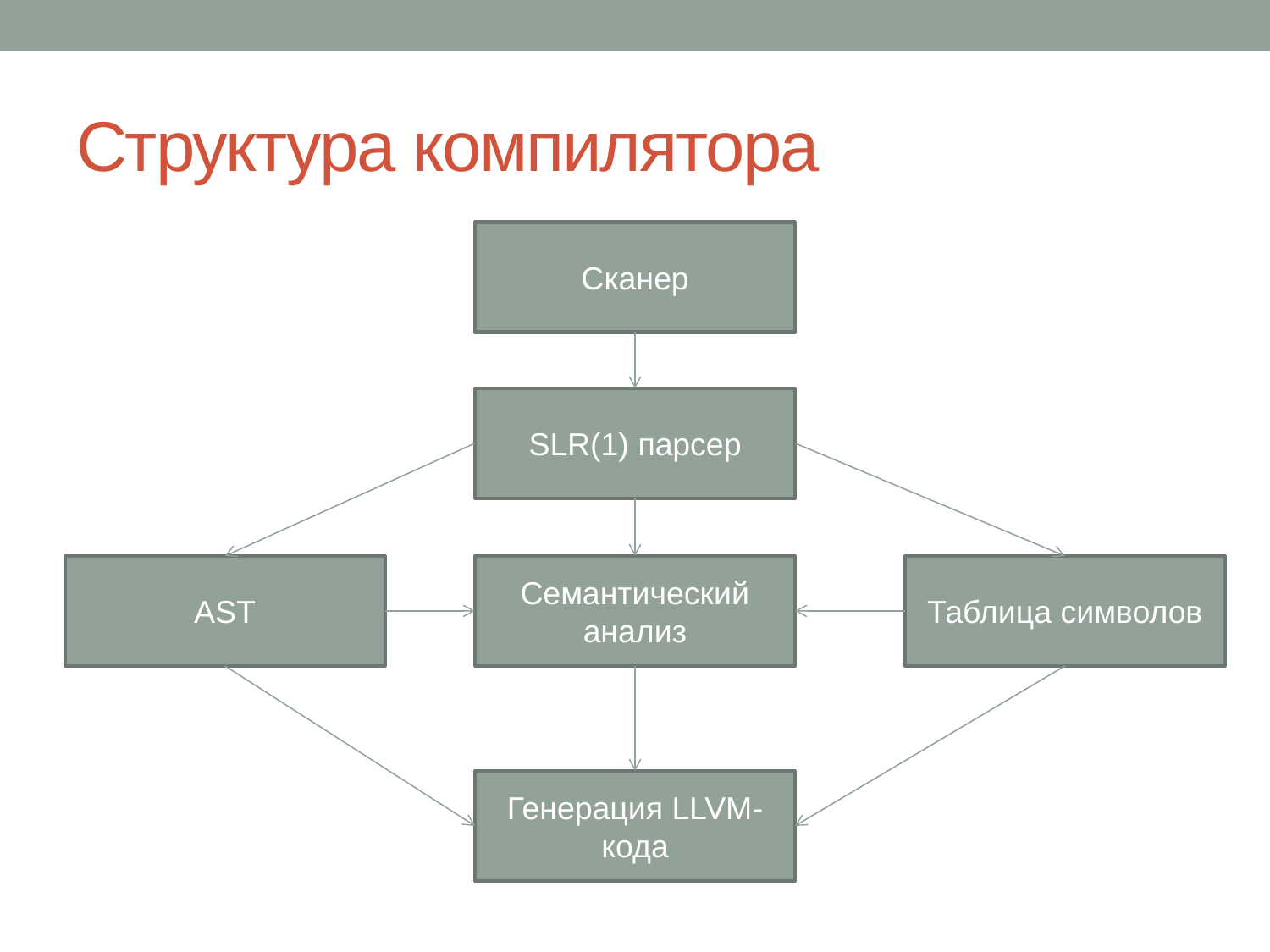

# Структура компилятора
Сканер
SLR(1) парсер
AST
Семантический анализ
Таблица символов
Генерация LLVM-кода